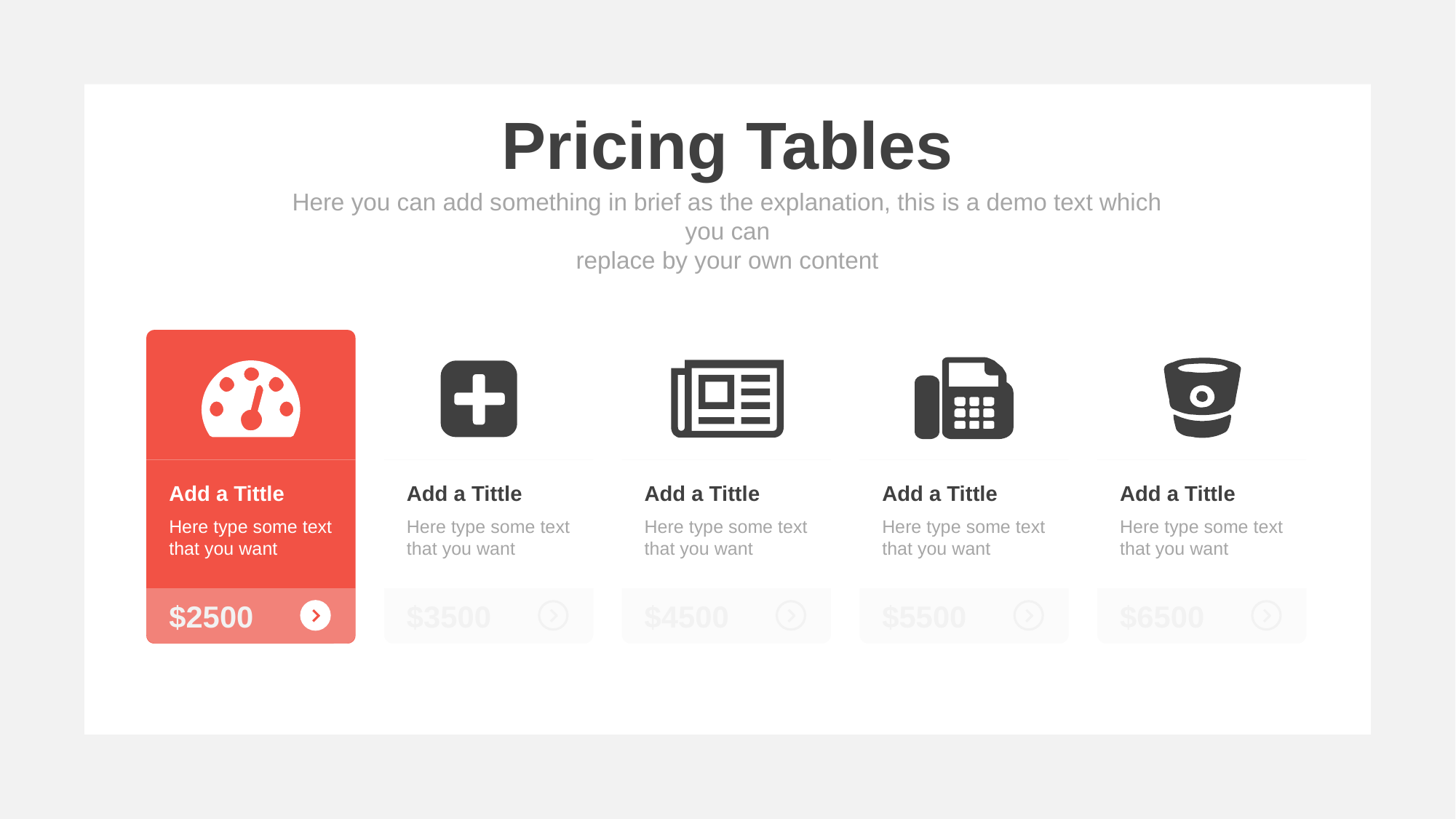

Pricing Tables
Here you can add something in brief as the explanation, this is a demo text which you can
replace by your own content

Add a Tittle
Here type some text
that you want

$2500

Add a Tittle
Here type some text
that you want

$3500

Add a Tittle
Here type some text
that you want

$4500

Add a Tittle
Here type some text
that you want

$5500

Add a Tittle
Here type some text
that you want

$6500